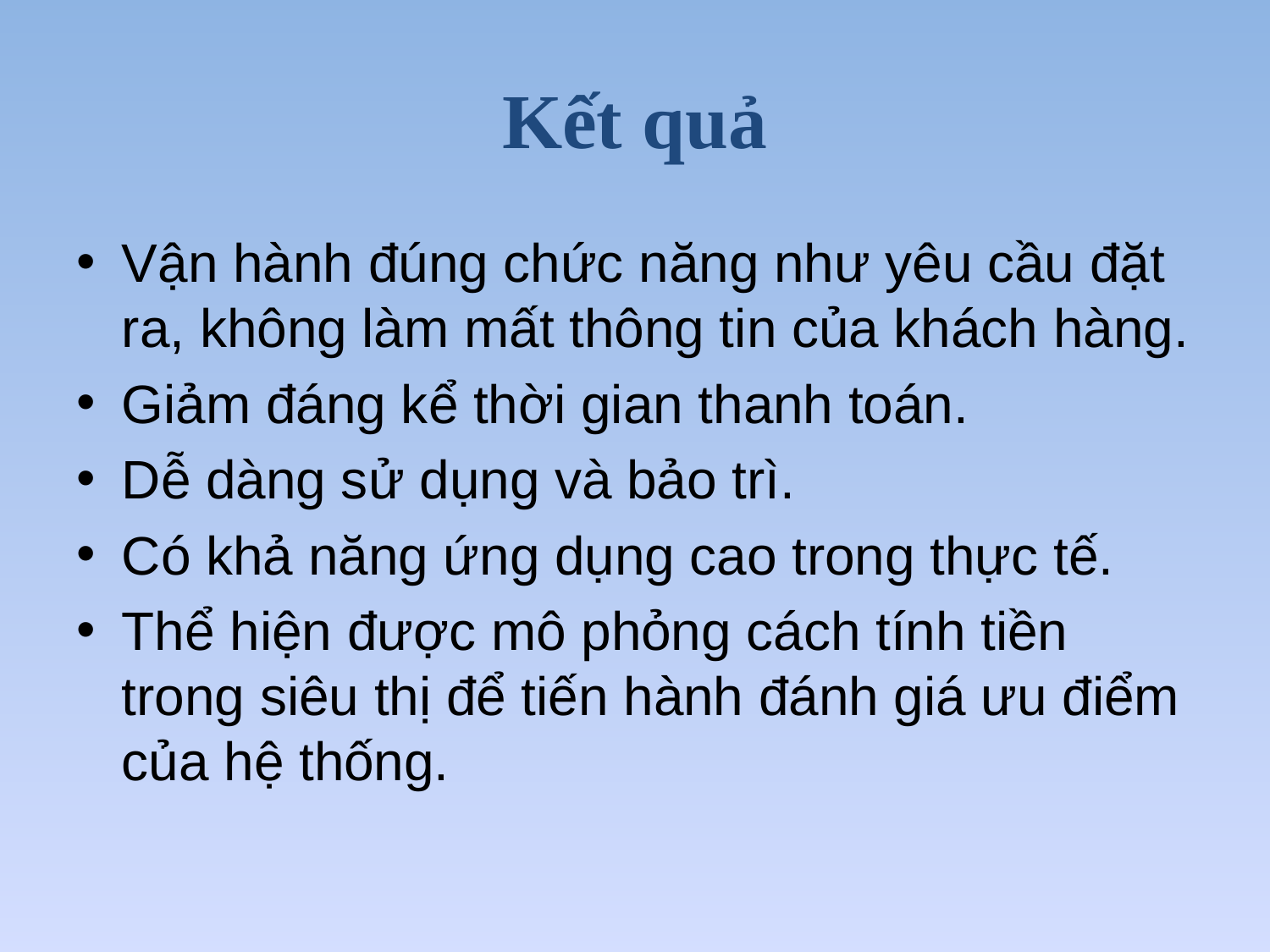

# Kết quả
Vận hành đúng chức năng như yêu cầu đặt ra, không làm mất thông tin của khách hàng.
Giảm đáng kể thời gian thanh toán.
Dễ dàng sử dụng và bảo trì.
Có khả năng ứng dụng cao trong thực tế.
Thể hiện được mô phỏng cách tính tiền trong siêu thị để tiến hành đánh giá ưu điểm của hệ thống.